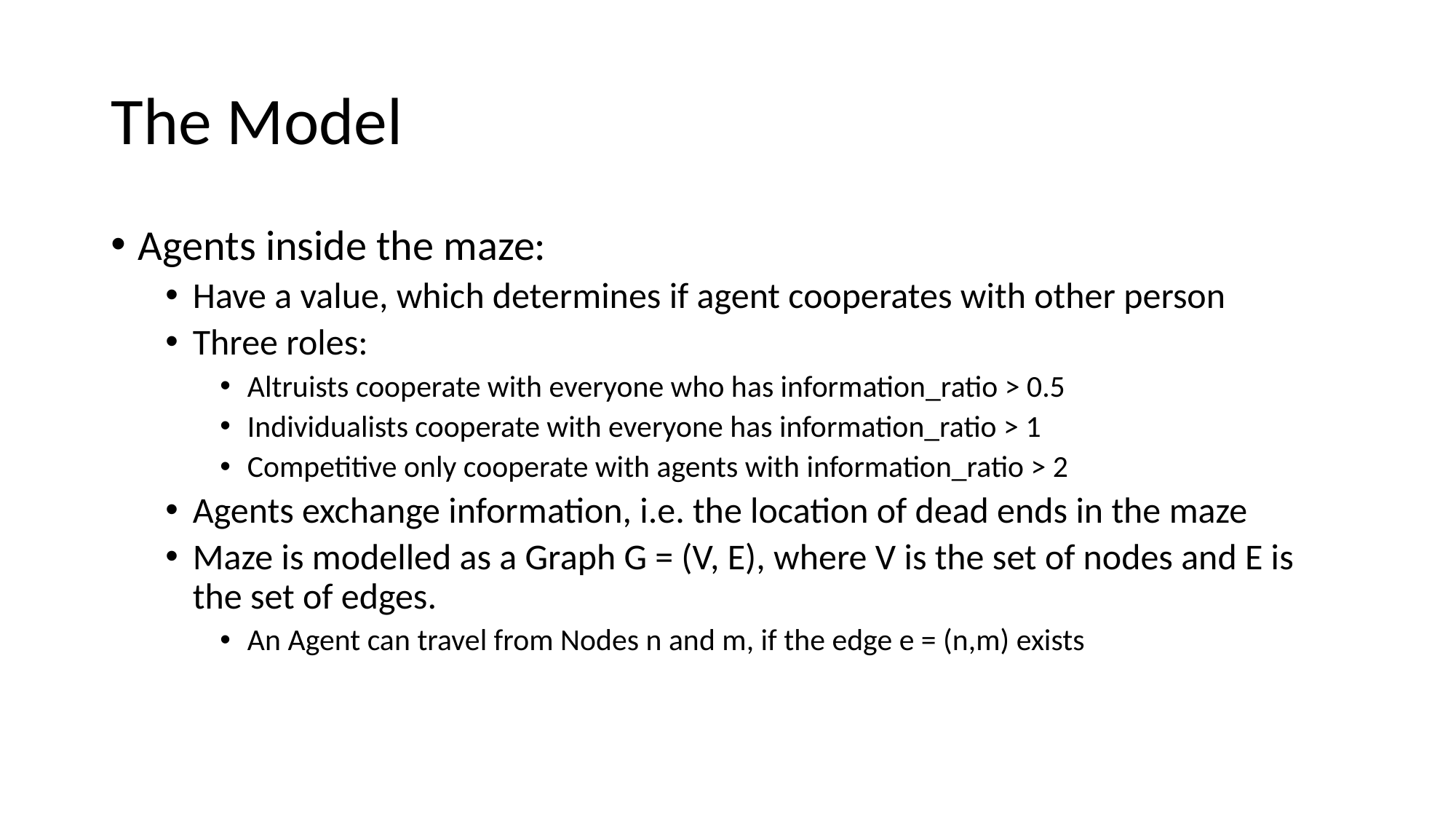

# The Model
Agents inside the maze:
Have a value, which determines if agent cooperates with other person
Three roles:
Altruists cooperate with everyone who has information_ratio > 0.5
Individualists cooperate with everyone has information_ratio > 1
Competitive only cooperate with agents with information_ratio > 2
Agents exchange information, i.e. the location of dead ends in the maze
Maze is modelled as a Graph G = (V, E), where V is the set of nodes and E is the set of edges.
An Agent can travel from Nodes n and m, if the edge e = (n,m) exists